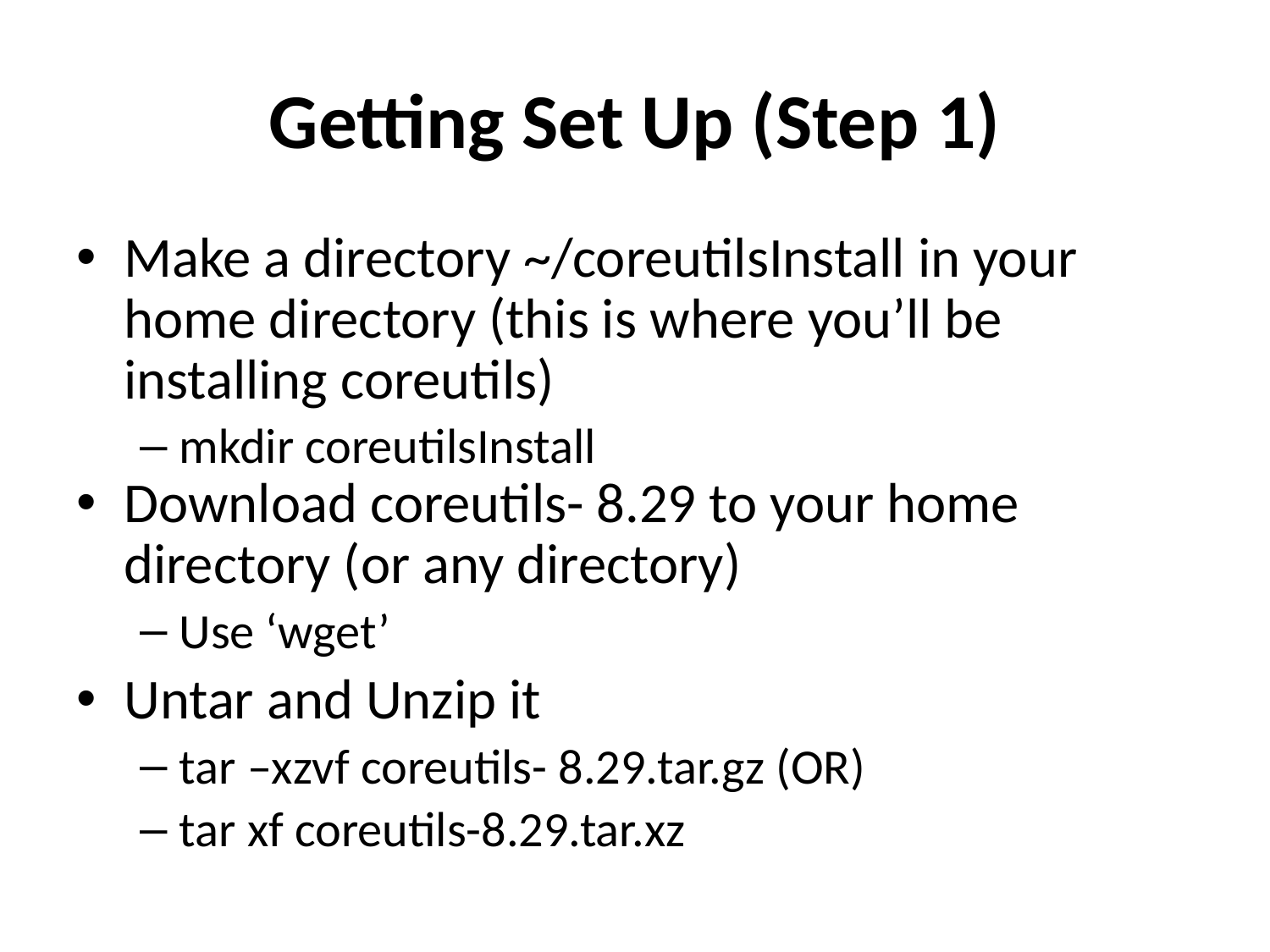

# Getting Set Up (Step 1)
Make a directory ~/coreutilsInstall in your home directory (this is where you’ll be installing coreutils)
mkdir coreutilsInstall
Download coreutils- 8.29 to your home directory (or any directory)
Use ‘wget’
Untar and Unzip it
tar –xzvf coreutils- 8.29.tar.gz (OR)
tar xf coreutils-8.29.tar.xz